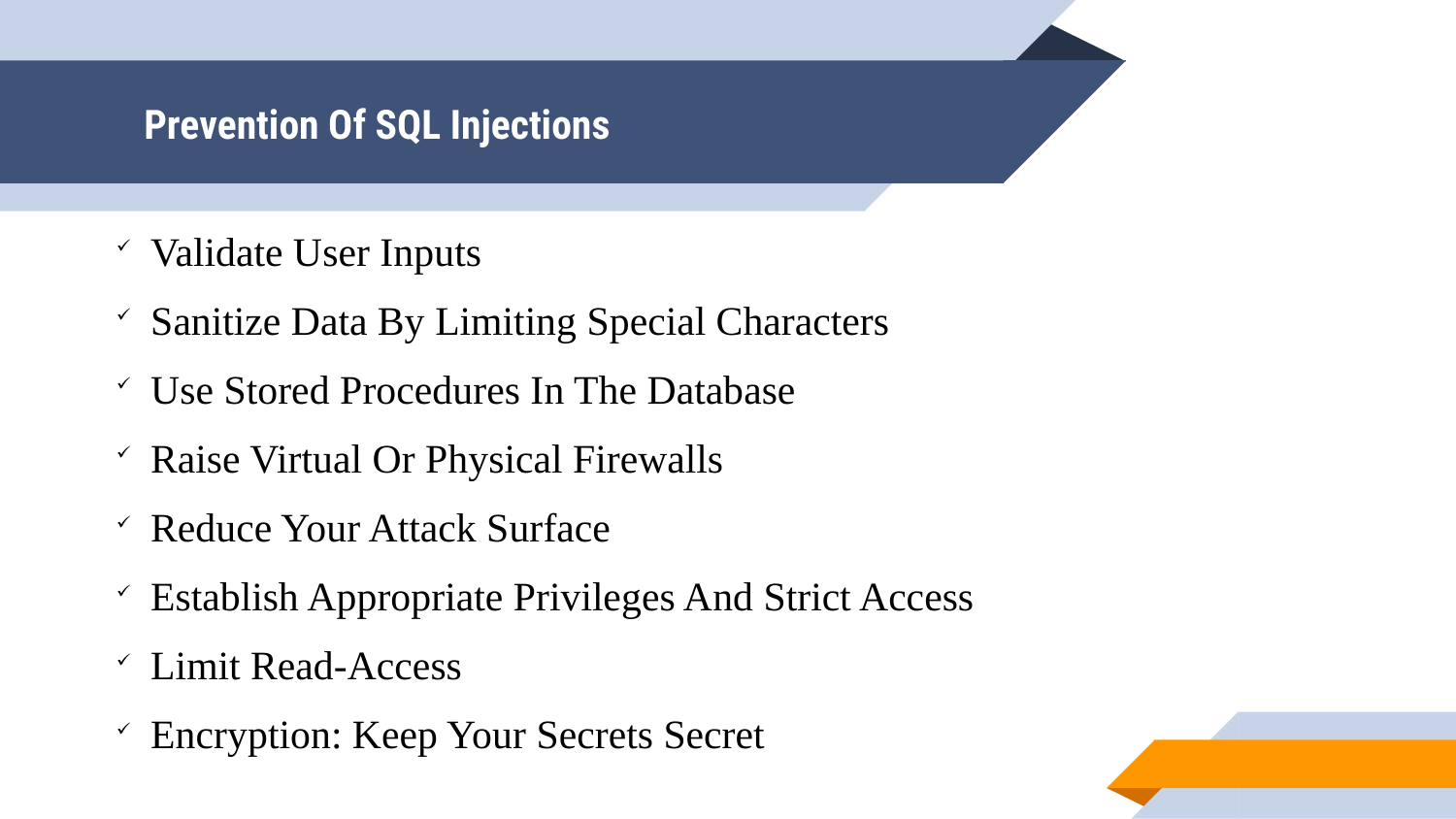

Prevention Of SQL Injections
Validate User Inputs
Sanitize Data By Limiting Special Characters
Use Stored Procedures In The Database
Raise Virtual Or Physical Firewalls
Reduce Your Attack Surface
Establish Appropriate Privileges And Strict Access
Limit Read-Access
Encryption: Keep Your Secrets Secret